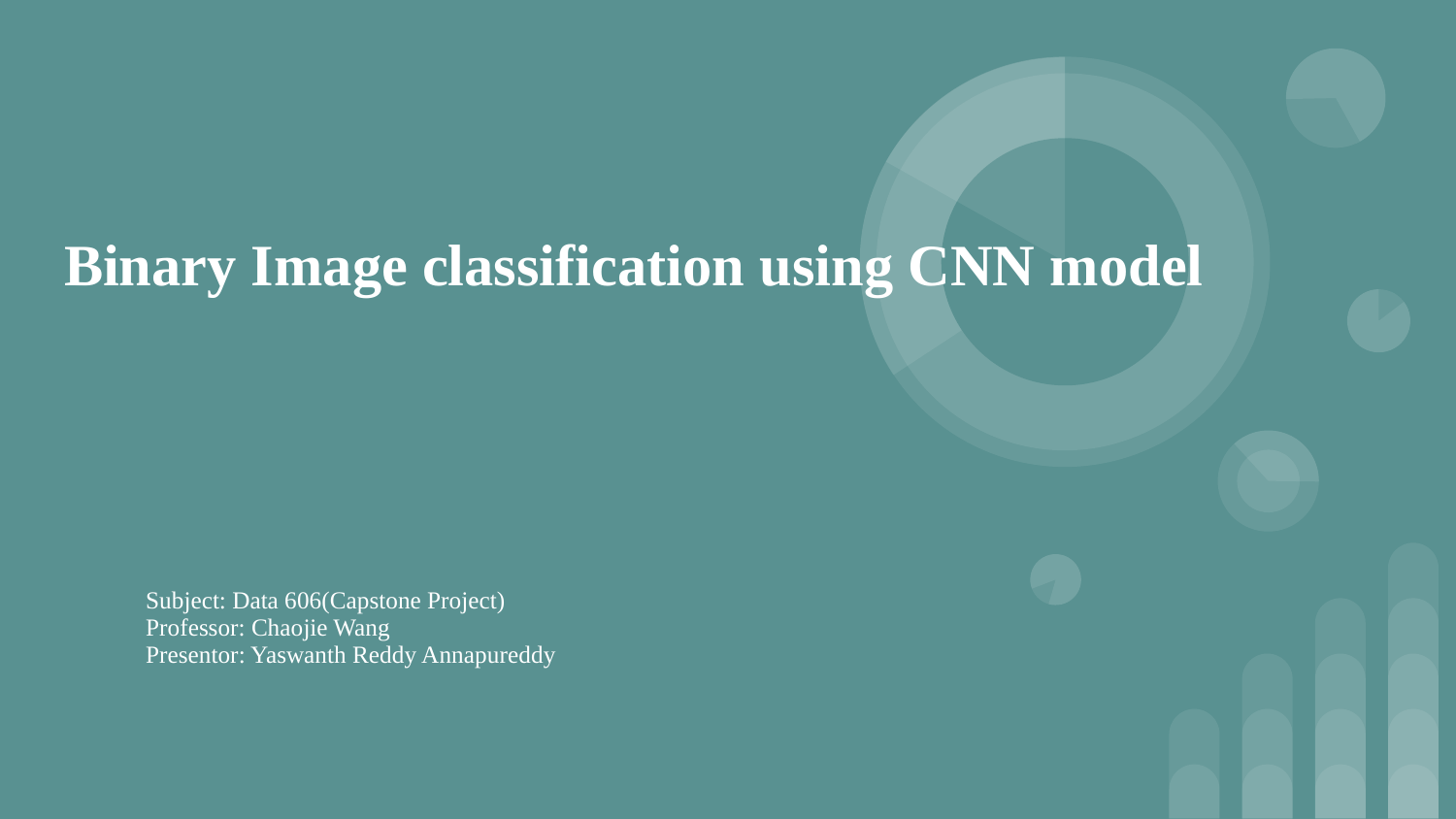

# Binary Image classification using CNN model
Subject: Data 606(Capstone Project)
Professor: Chaojie Wang
Presentor: Yaswanth Reddy Annapureddy